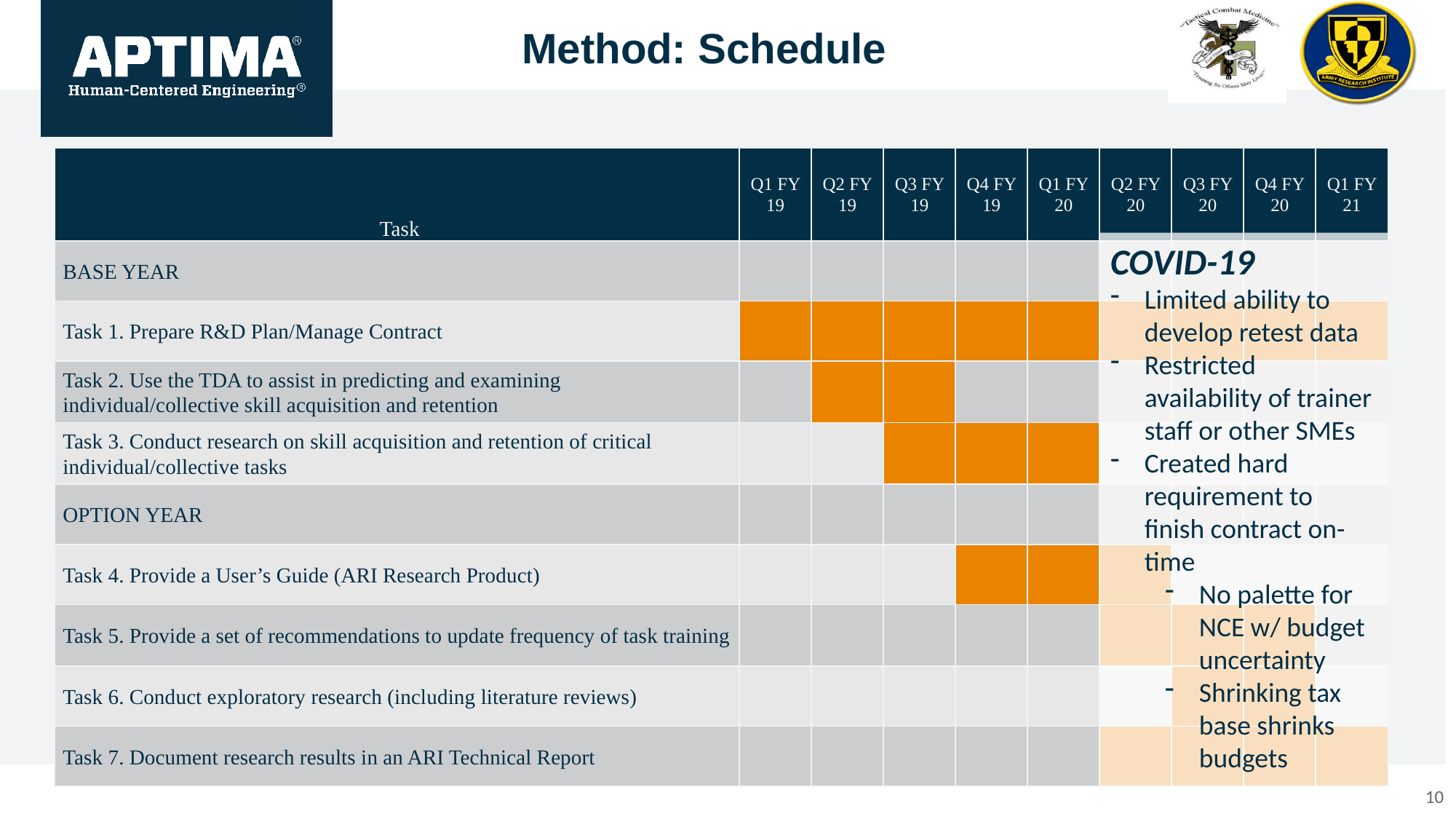

Method: Schedule
| Task | Q1 FY 19 | Q2 FY 19 | Q3 FY 19 | Q4 FY 19 | Q1 FY 20 | Q2 FY 20 | Q3 FY 20 | Q4 FY 20 | Q1 FY 21 |
| --- | --- | --- | --- | --- | --- | --- | --- | --- | --- |
| BASE YEAR |  |  |  |  |  |  |  |  |  |
| Task 1. Prepare R&D Plan/Manage Contract |  |  |  |  |  |  |  |  |  |
| Task 2. Use the TDA to assist in predicting and examining individual/collective skill acquisition and retention |  |  |  |  |  |  |  |  |  |
| Task 3. Conduct research on skill acquisition and retention of critical individual/collective tasks |  |  |  |  |  |  |  |  |  |
| OPTION YEAR |  |  |  |  |  |  |  |  |  |
| Task 4. Provide a User’s Guide (ARI Research Product) |  |  |  |  |  |  |  |  |  |
| Task 5. Provide a set of recommendations to update frequency of task training |  |  |  |  |  |  |  |  |  |
| Task 6. Conduct exploratory research (including literature reviews) |  |  |  |  |  |  |  |  |  |
| Task 7. Document research results in an ARI Technical Report |  |  |  |  |  |  |  |  |  |
COVID-19
Limited ability to develop retest data
Restricted availability of trainer staff or other SMEs
Created hard requirement to finish contract on-time
No palette for NCE w/ budget uncertainty
Shrinking tax base shrinks budgets